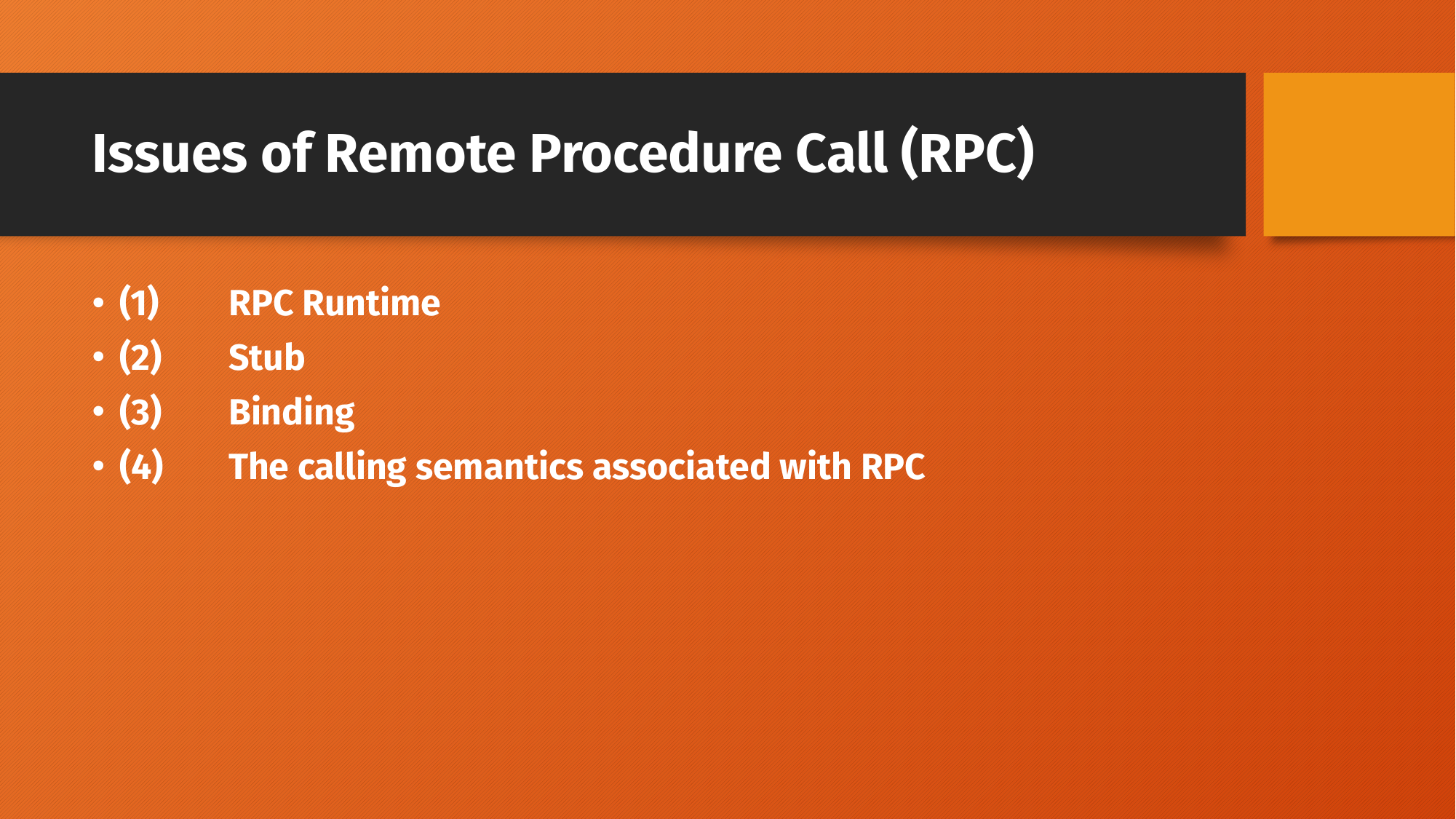

# Issues of Remote Procedure Call (RPC)
(1)	RPC Runtime
(2)	Stub
(3)	Binding
(4)	The calling semantics associated with RPC